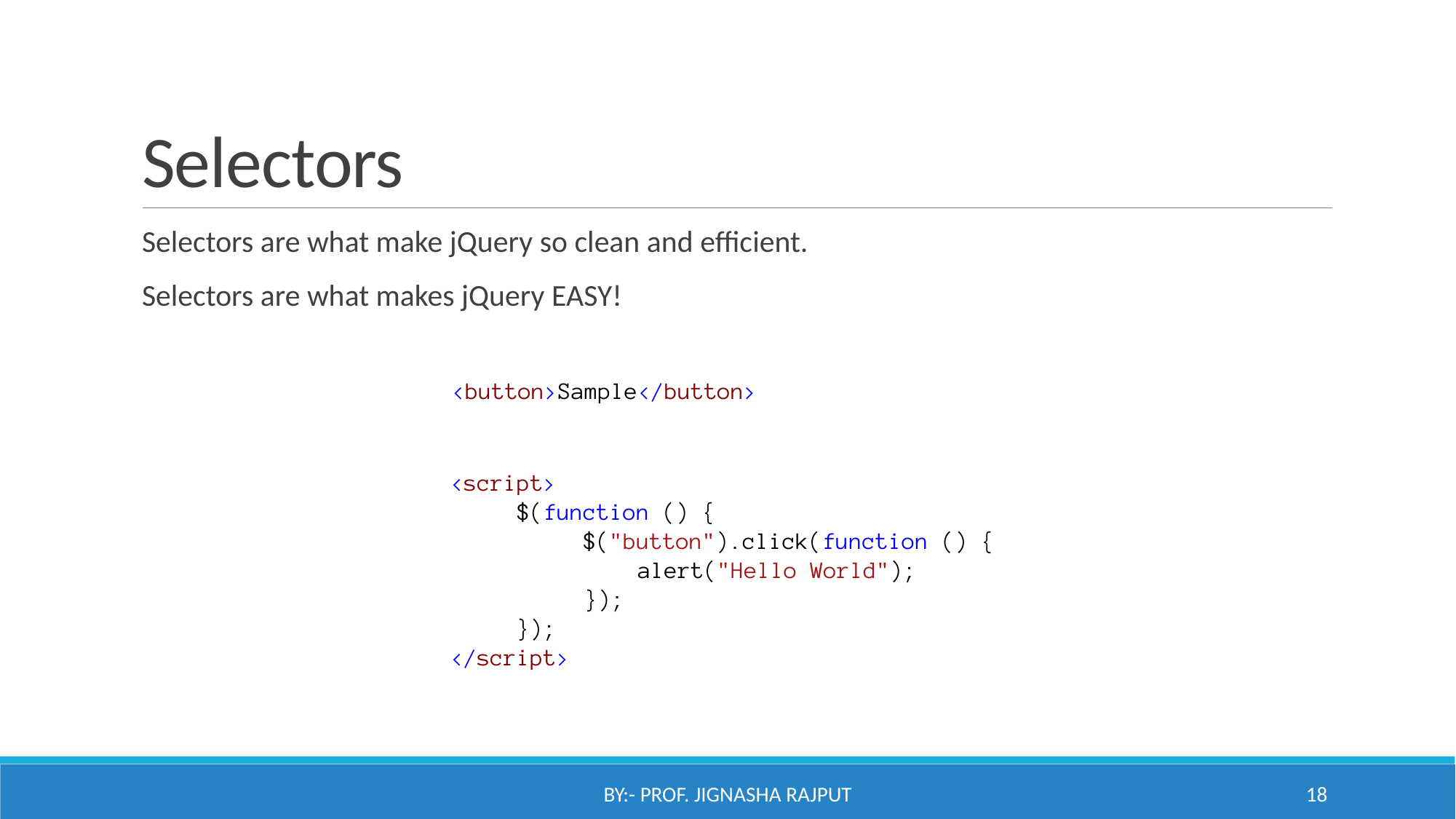

# Selectors
Selectors are what make jQuery so clean and efficient.
Selectors are what makes jQuery EASY!

<button>Sample</button>
<script>
     $(function () {
          $("button").click(function () {
          alert("Hello World");
      });
     });
</script>
By:- Prof. Jignasha Rajput
18